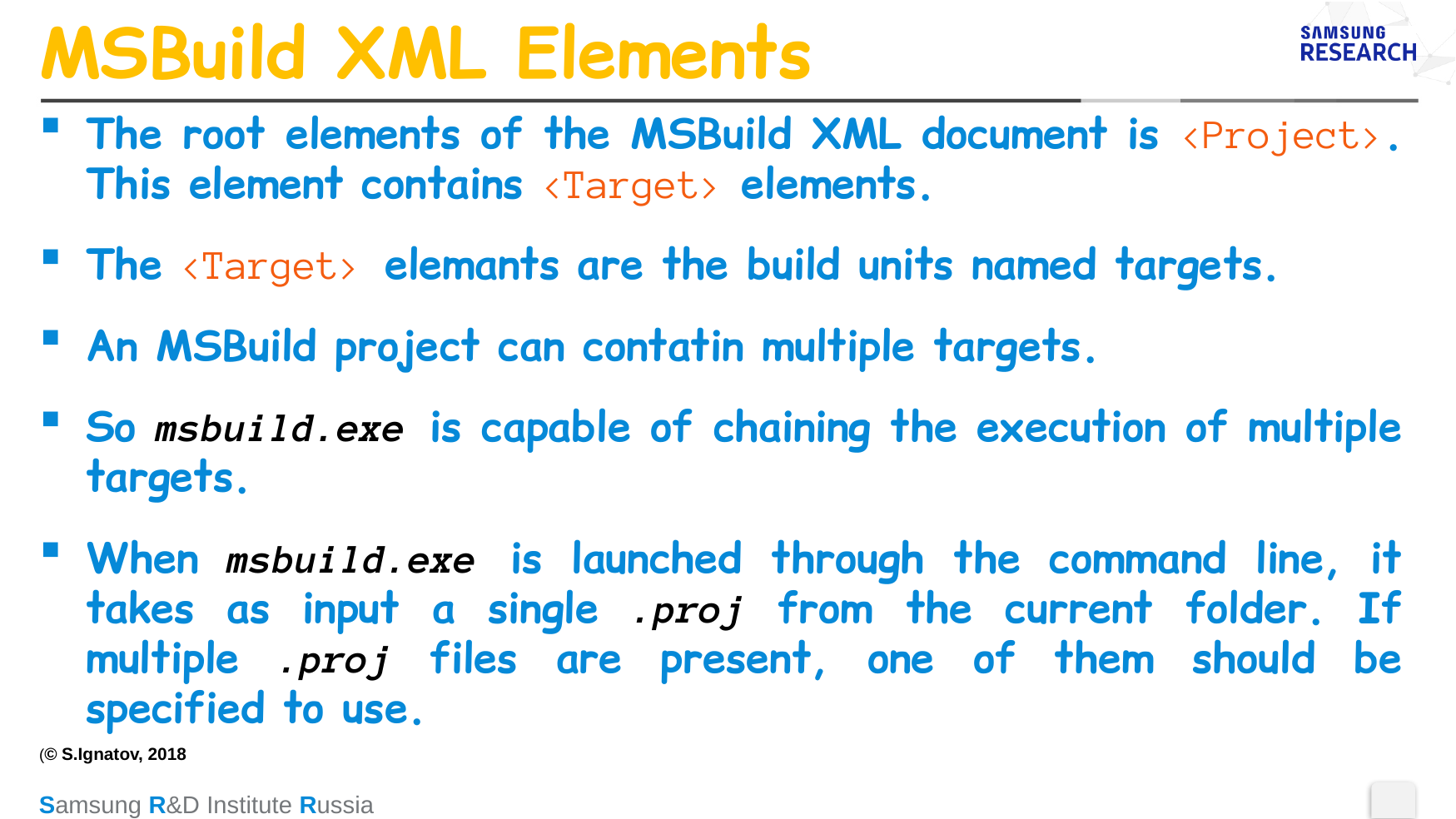

# MSBuild XML Elements
The root elements of the MSBuild XML document is <Project>. This element contains <Target> elements.
The <Target> elemants are the build units named targets.
An MSBuild project can contatin multiple targets.
So msbuild.exe is capable of chaining the execution of multiple targets.
When msbuild.exe is launched through the command line, it takes as input a single .proj from the current folder. If multiple .proj files are present, one of them should be specified to use.

(© S.Ignatov, 2018